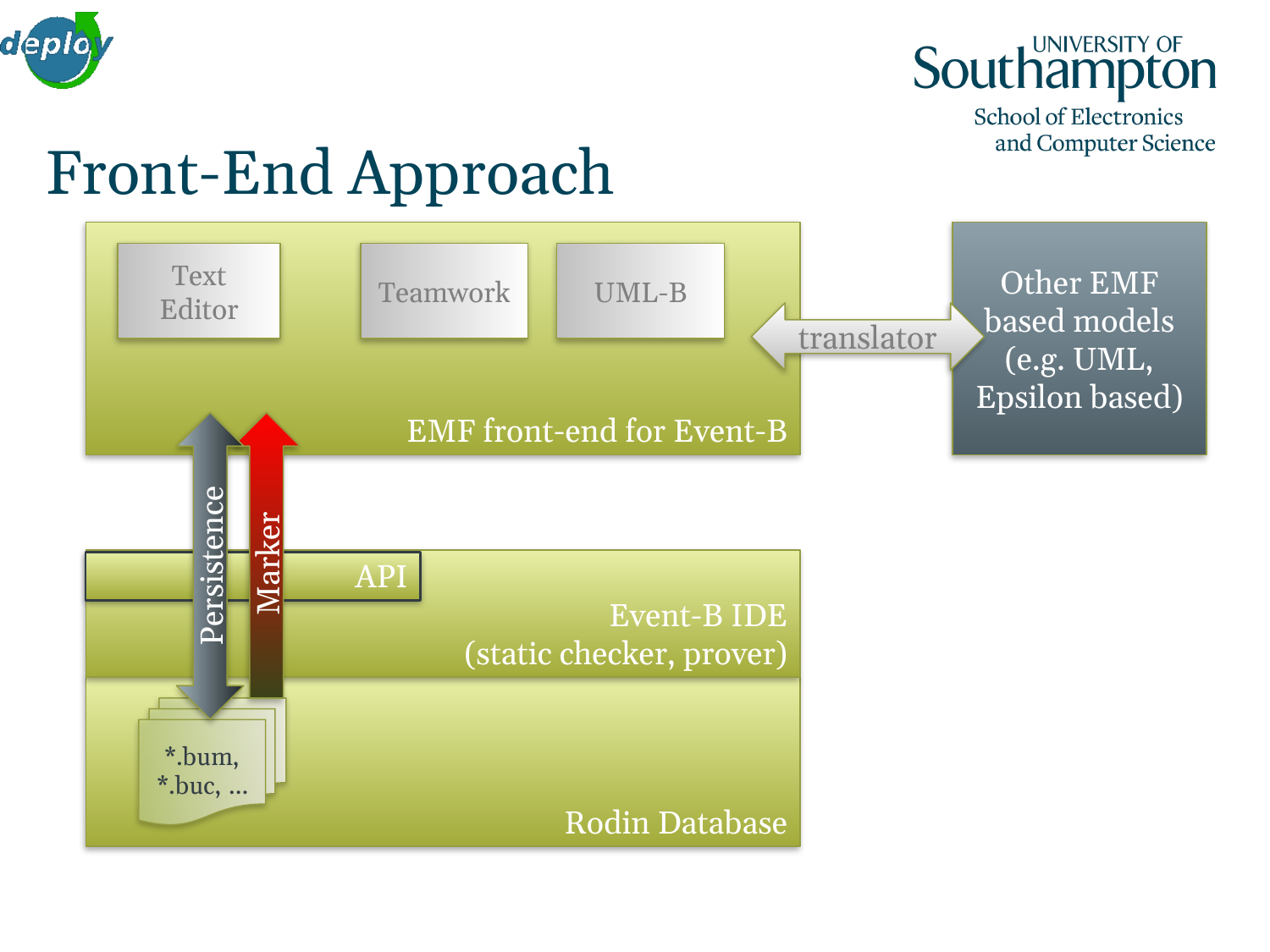

# Front-End Approach
EMF front-end for Event-B
Text Editor
Teamwork
Other EMF based models
(e.g. UML, Epsilon based)
UML-B
translator
Marker
Persistence
Event-B IDE
(static checker, prover)
API
Rodin Database
*.bum, *.buc, …